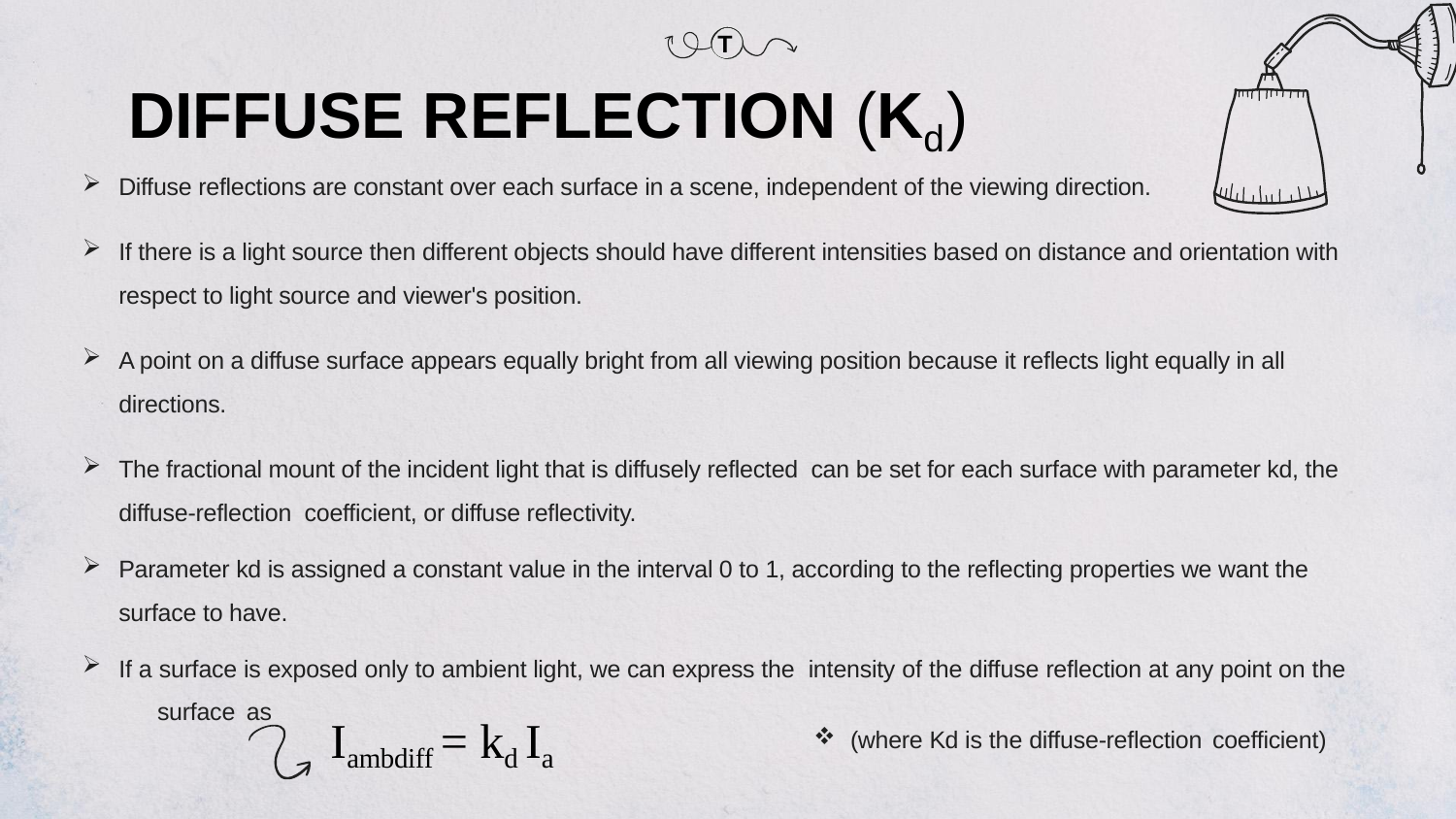

T

# DIFFUSE REFLECTION (Kd )
Diffuse reflections are constant over each surface in a scene, independent of the viewing direction.
If there is a light source then different objects should have different intensities based on distance and orientation with respect to light source and viewer's position.
A point on a diffuse surface appears equally bright from all viewing position because it reflects light equally in all directions.
The fractional mount of the incident light that is diffusely reflected  can be set for each surface with parameter kd, the diffuse-reflection  coefficient, or diffuse reflectivity.
Parameter kd is assigned a constant value in the interval 0 to 1, according to the reflecting properties we want the surface to have.
If a surface is exposed only to ambient light, we can express the  intensity of the diffuse reflection at any point on the 	surface as
Iambdiff = kd Ia
(where Kd is the diffuse-reflection coefficient)